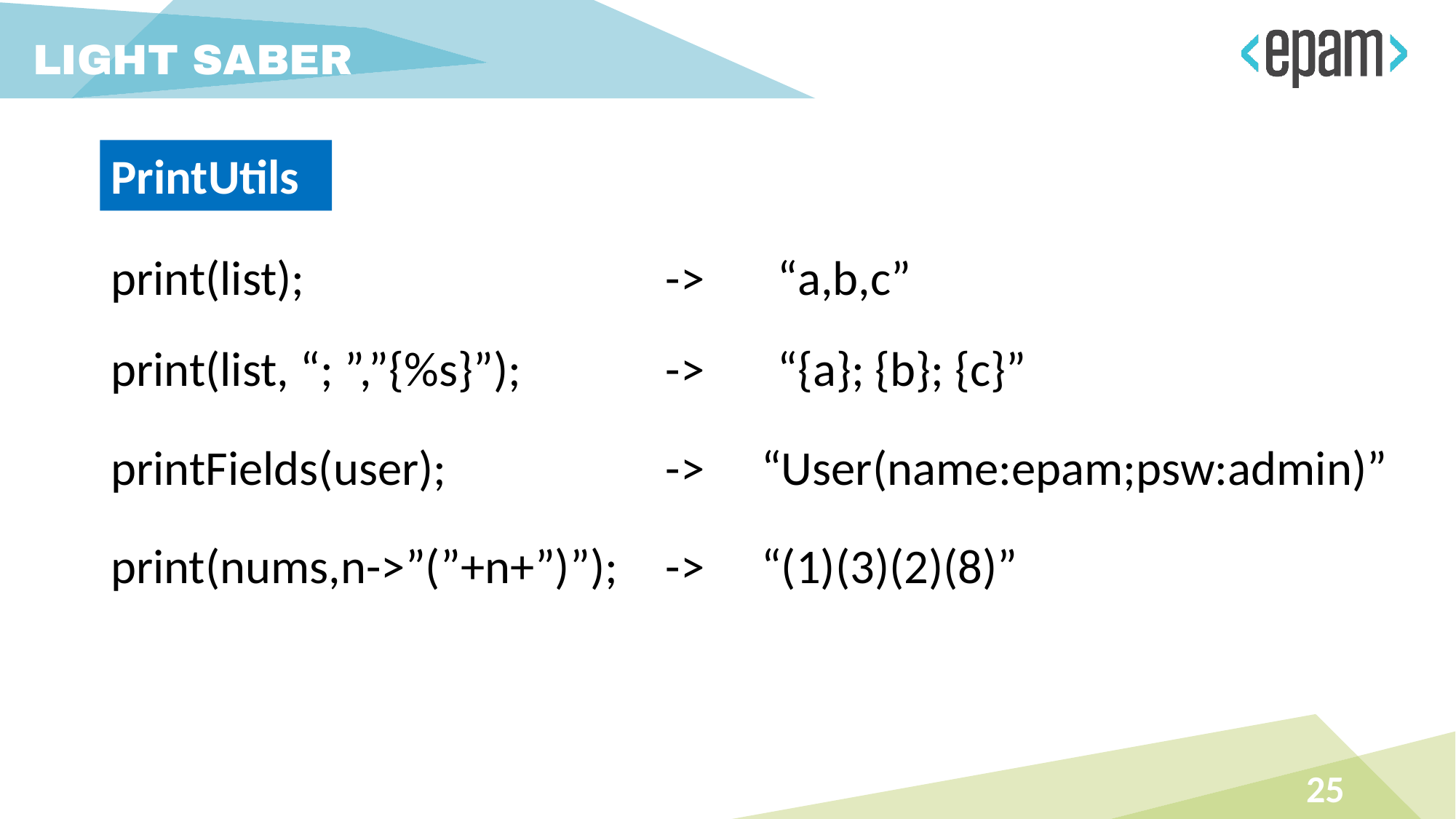

LIGHT SABER
PrintUtils
print(list);
->
“a,b,c”

print(list, “; ”,”{%s}”);
->
“{a}; {b}; {c}”

printFields(user);
->
“User(name:epam;psw:admin)”

print(nums,n->”(”+n+”)”);
->
“(1)(3)(2)(8)”

25